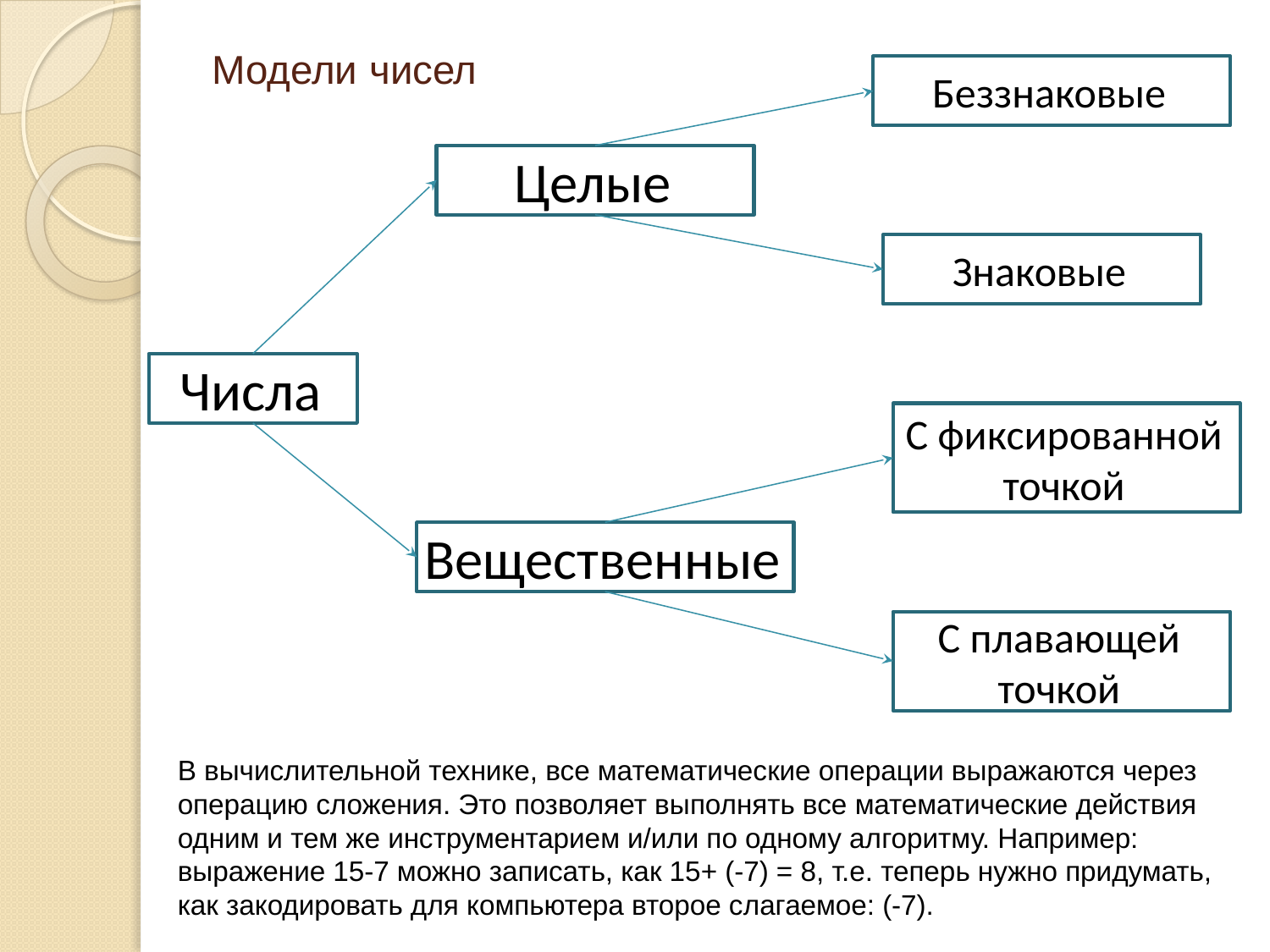

# Модели чисел
Беззнаковые
Целые
Знаковые
Числа
С фиксированной точкой
Вещественные
С плавающей точкой
В вычислительной технике, все математические операции выражаются через операцию сложения. Это позволяет выполнять все математические действия одним и тем же инструментарием и/или по одному алгоритму. Например:
выражение 15-7 можно записать, как 15+ (-7) = 8, т.е. теперь нужно придумать, как закодировать для компьютера второе слагаемое: (-7).